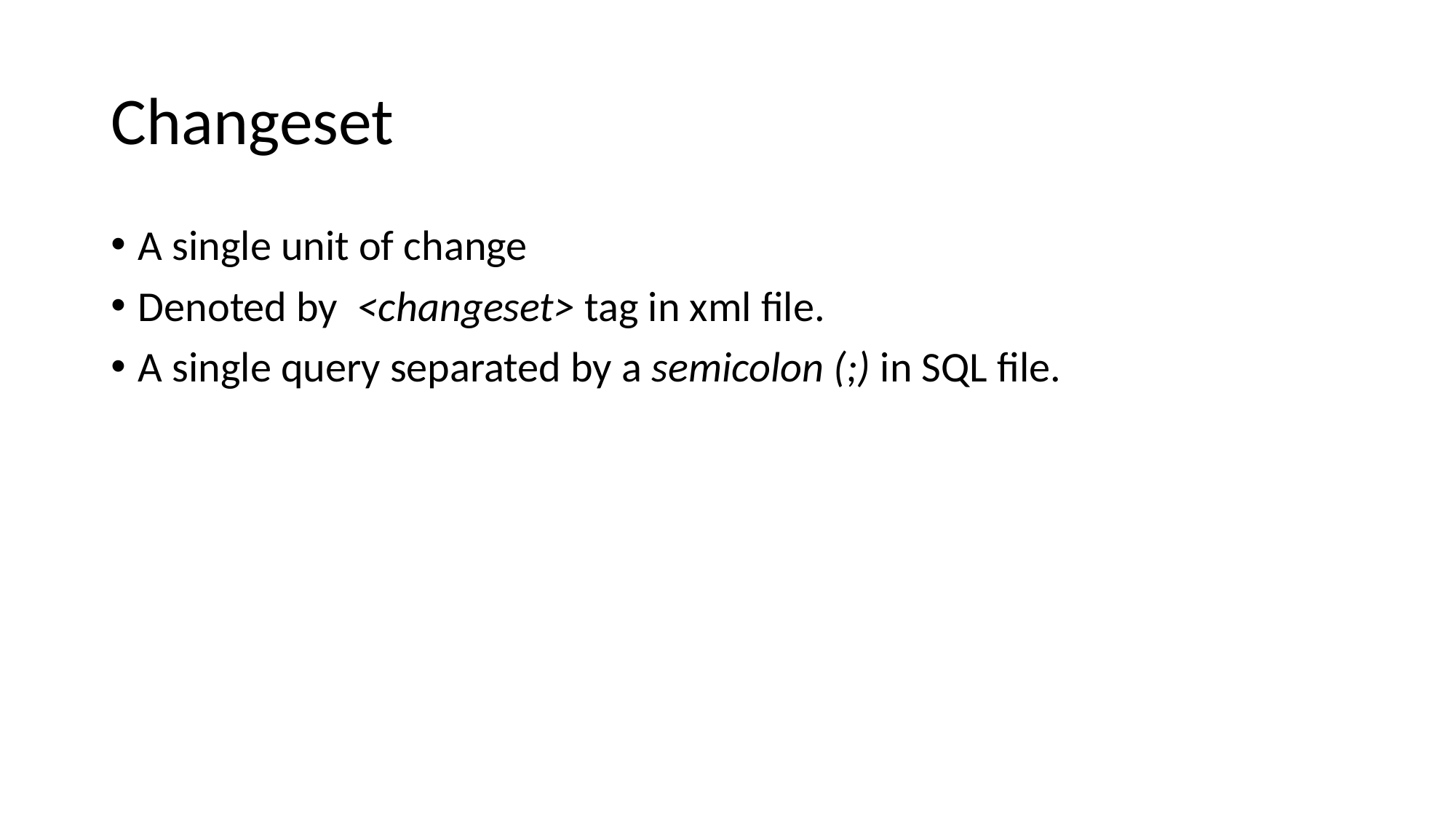

# Changeset
A single unit of change
Denoted by  <changeset> tag in xml file.
A single query separated by a semicolon (;) in SQL file.